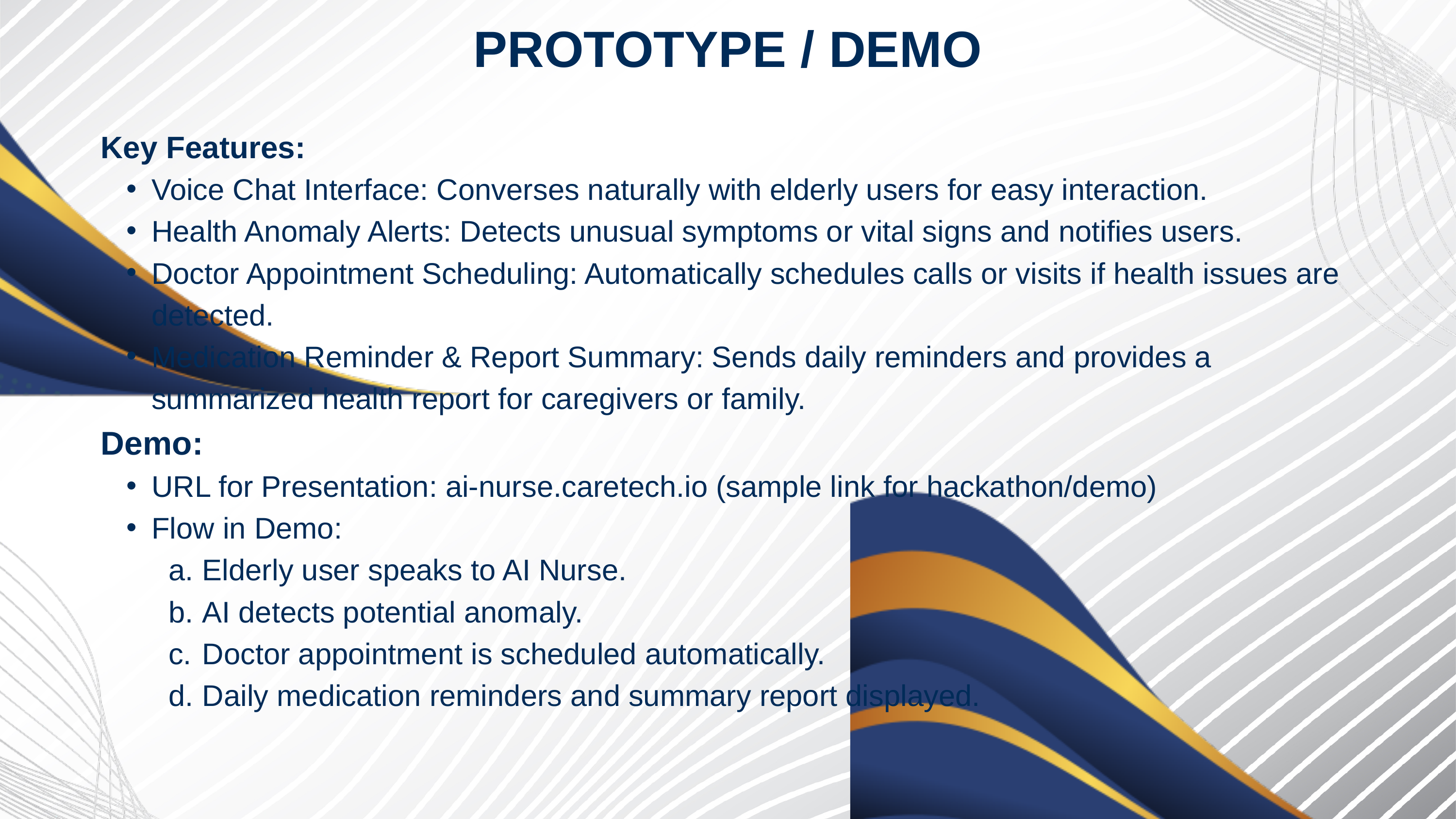

PROTOTYPE / DEMO

Key Features:
Voice Chat Interface: Converses naturally with elderly users for easy interaction.
Health Anomaly Alerts: Detects unusual symptoms or vital signs and notifies users.
Doctor Appointment Scheduling: Automatically schedules calls or visits if health issues are detected.
Medication Reminder & Report Summary: Sends daily reminders and provides a summarized health report for caregivers or family.
Demo:
URL for Presentation: ai-nurse.caretech.io (sample link for hackathon/demo)
Flow in Demo:
Elderly user speaks to AI Nurse.
AI detects potential anomaly.
Doctor appointment is scheduled automatically.
Daily medication reminders and summary report displayed.